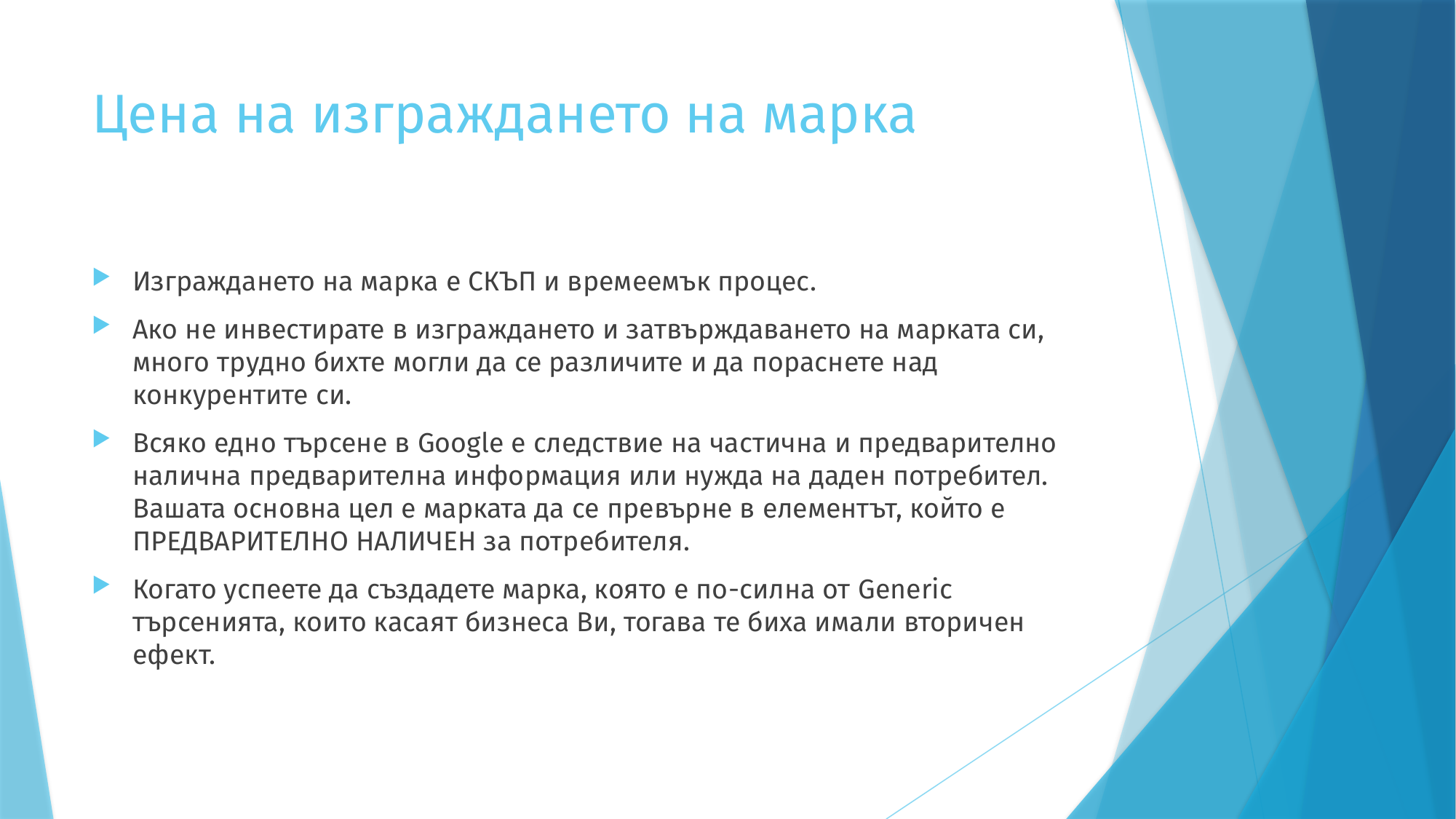

# Цена на изграждането на марка
Изграждането на марка е СКЪП и времеемък процес.
Ако не инвестирате в изграждането и затвърждаването на марката си, много трудно бихте могли да се различите и да пораснете над конкурентите си.
Всяко едно търсене в Google е следствие на частична и предварително налична предварителна информация или нужда на даден потребител. Вашата основна цел е марката да се превърне в елементът, който е ПРЕДВАРИТЕЛНО НАЛИЧЕН за потребителя.
Когато успеете да създадете марка, която е по-силна от Generic търсенията, които касаят бизнеса Ви, тогава те биха имали вторичен ефект.